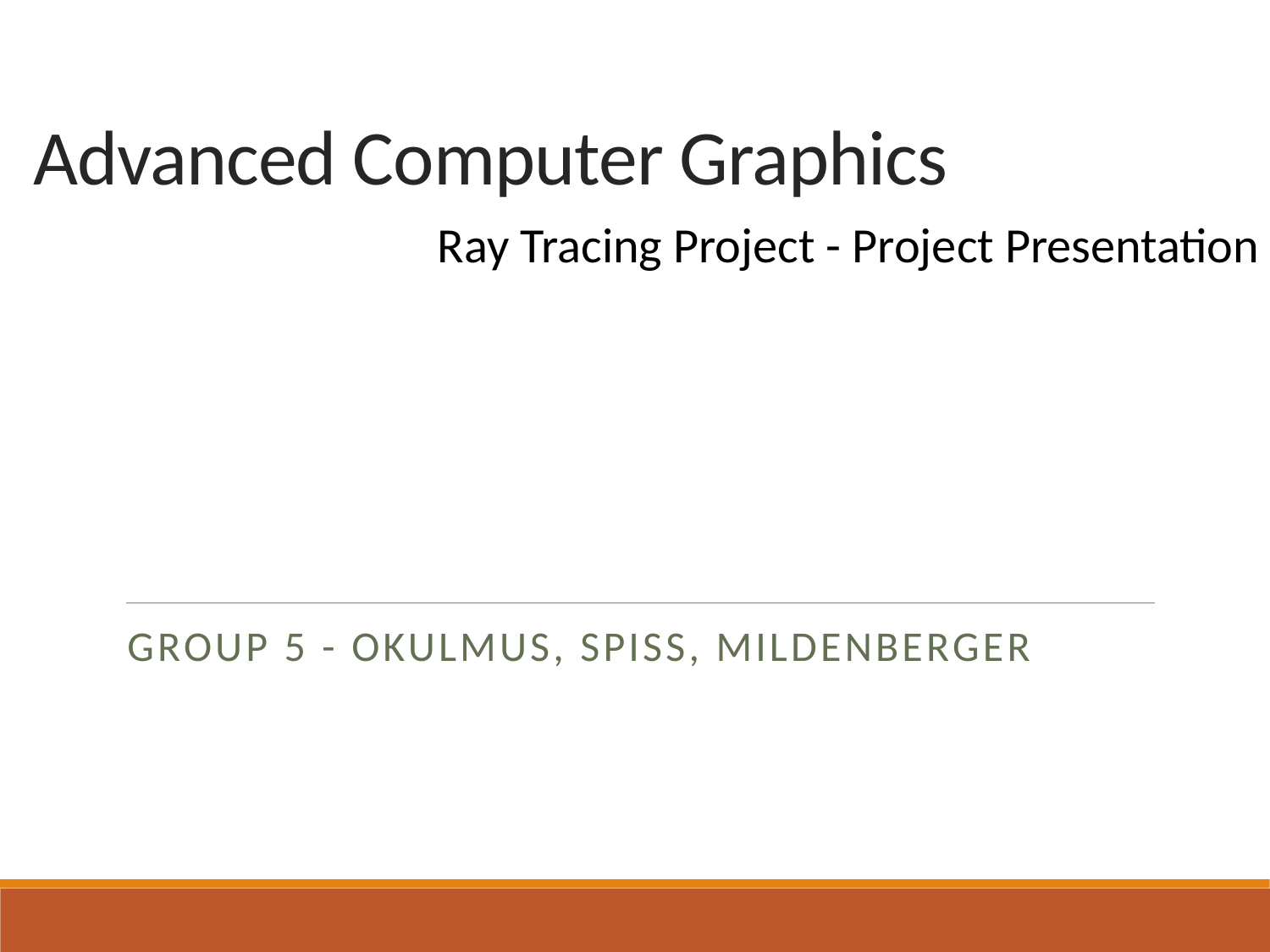

# Advanced Computer Graphics
Ray Tracing Project - Project Presentation
Group 5 - Okulmus, Spiss, Mildenberger